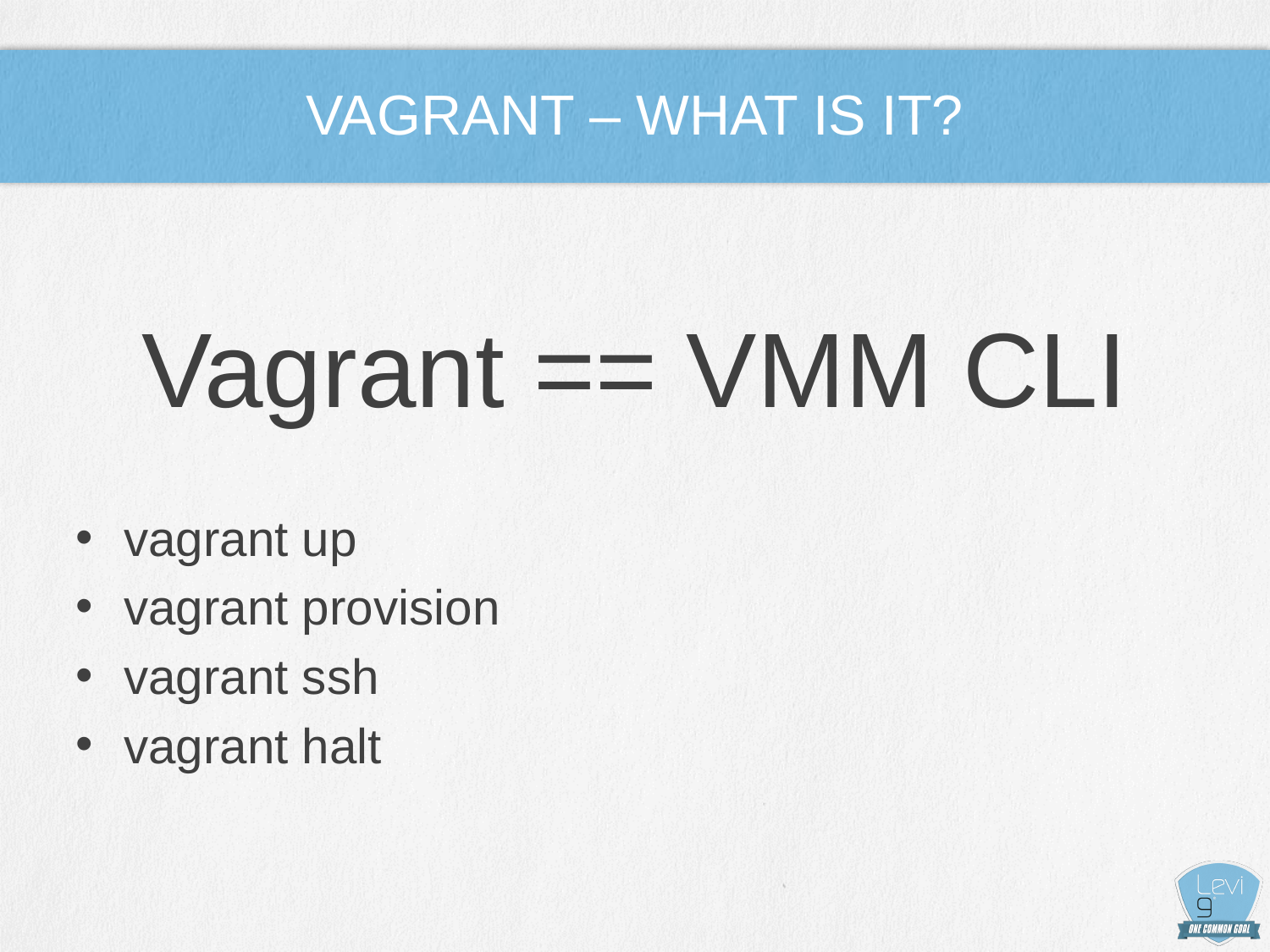

# Vagrant – what is it?
Vagrant == VMM CLI

vagrant up
vagrant provision
vagrant ssh
vagrant halt